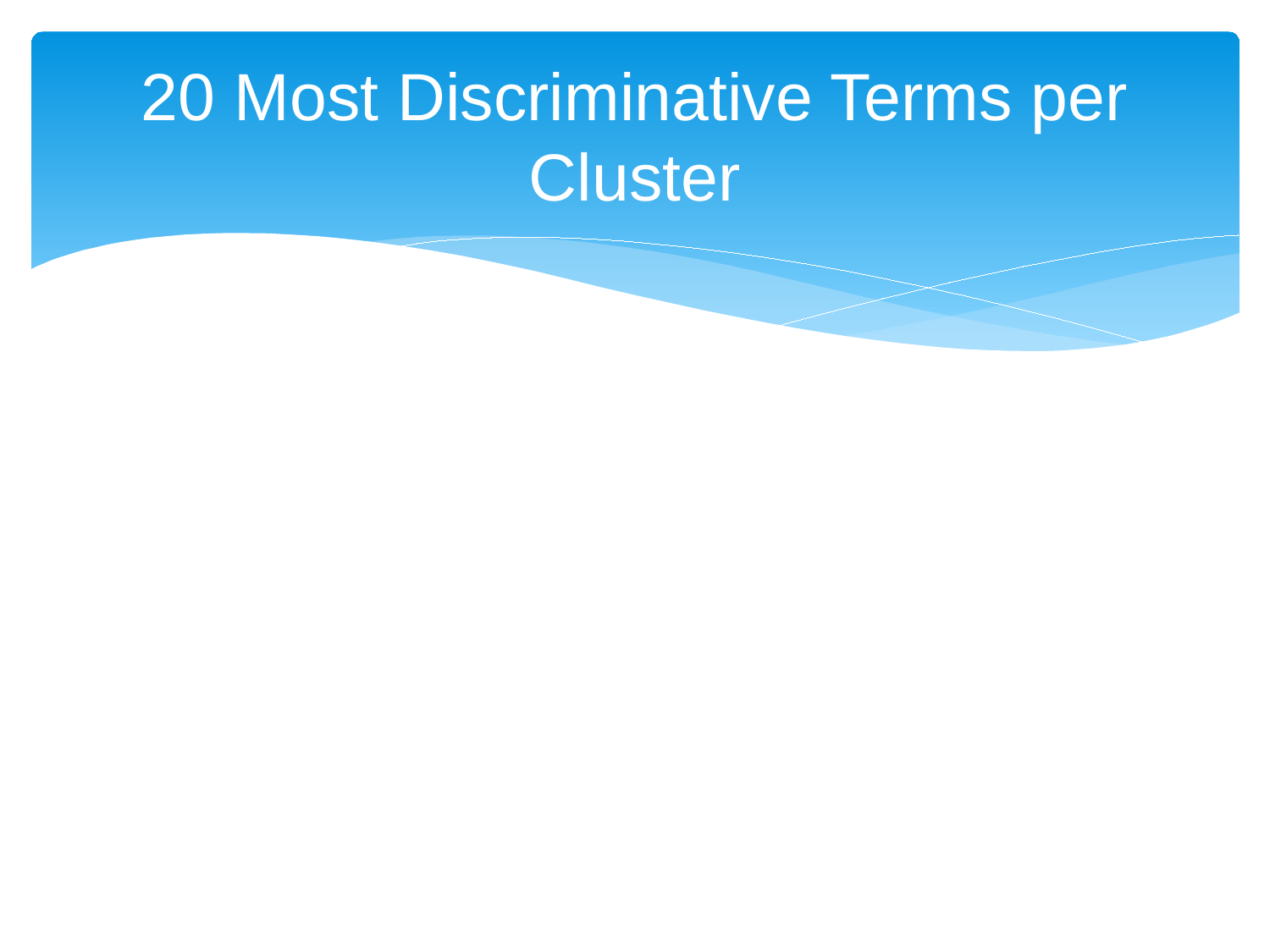

# 20 Most Discriminative Terms per Cluster